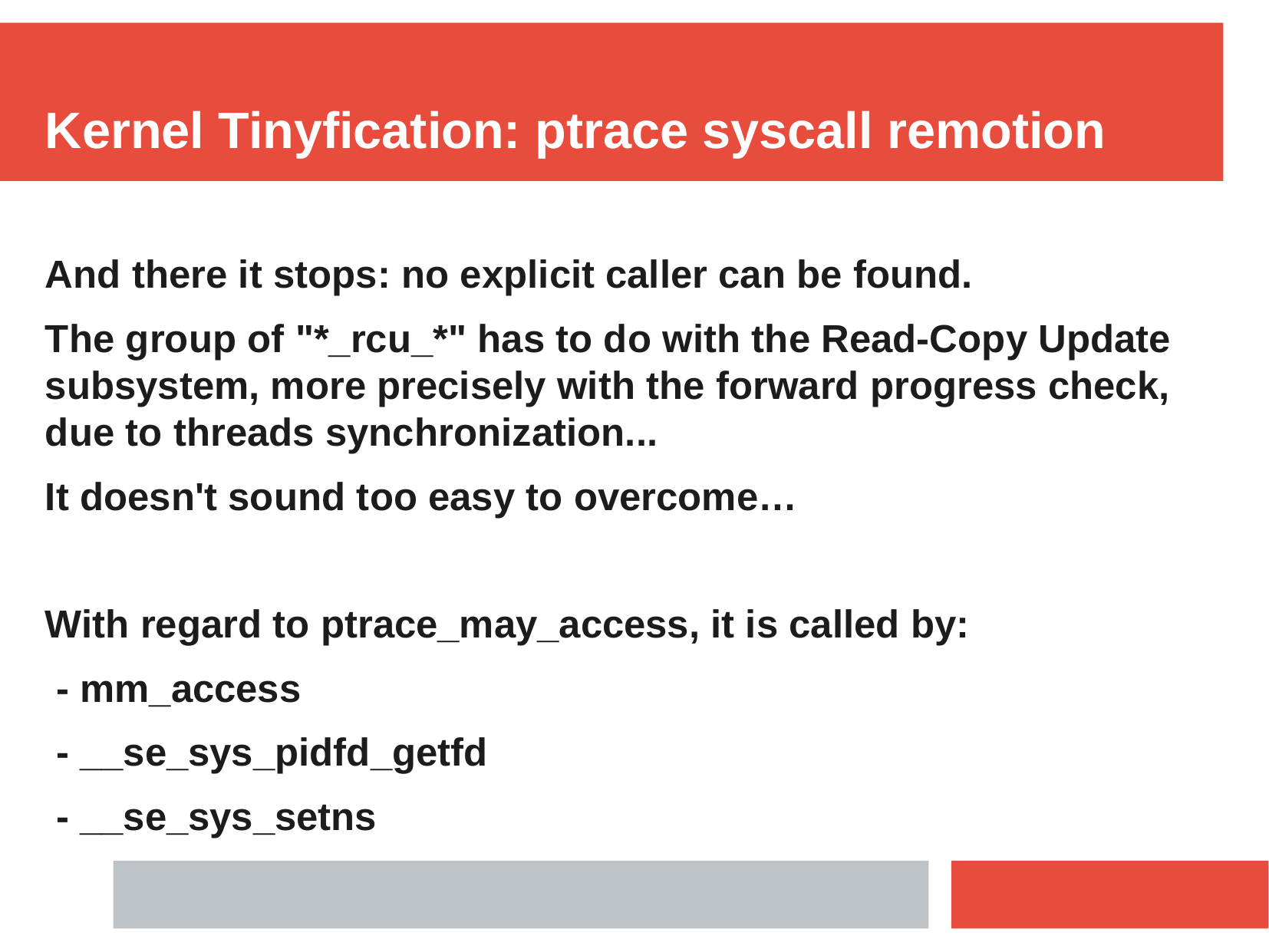

Kernel Tinyfication: ptrace syscall remotion
And there it stops: no explicit caller can be found.
The group of "*_rcu_*" has to do with the Read-Copy Update subsystem, more precisely with the forward progress check, due to threads synchronization...
It doesn't sound too easy to overcome…

With regard to ptrace_may_access, it is called by:
 - mm_access
 - __se_sys_pidfd_getfd
 - __se_sys_setns